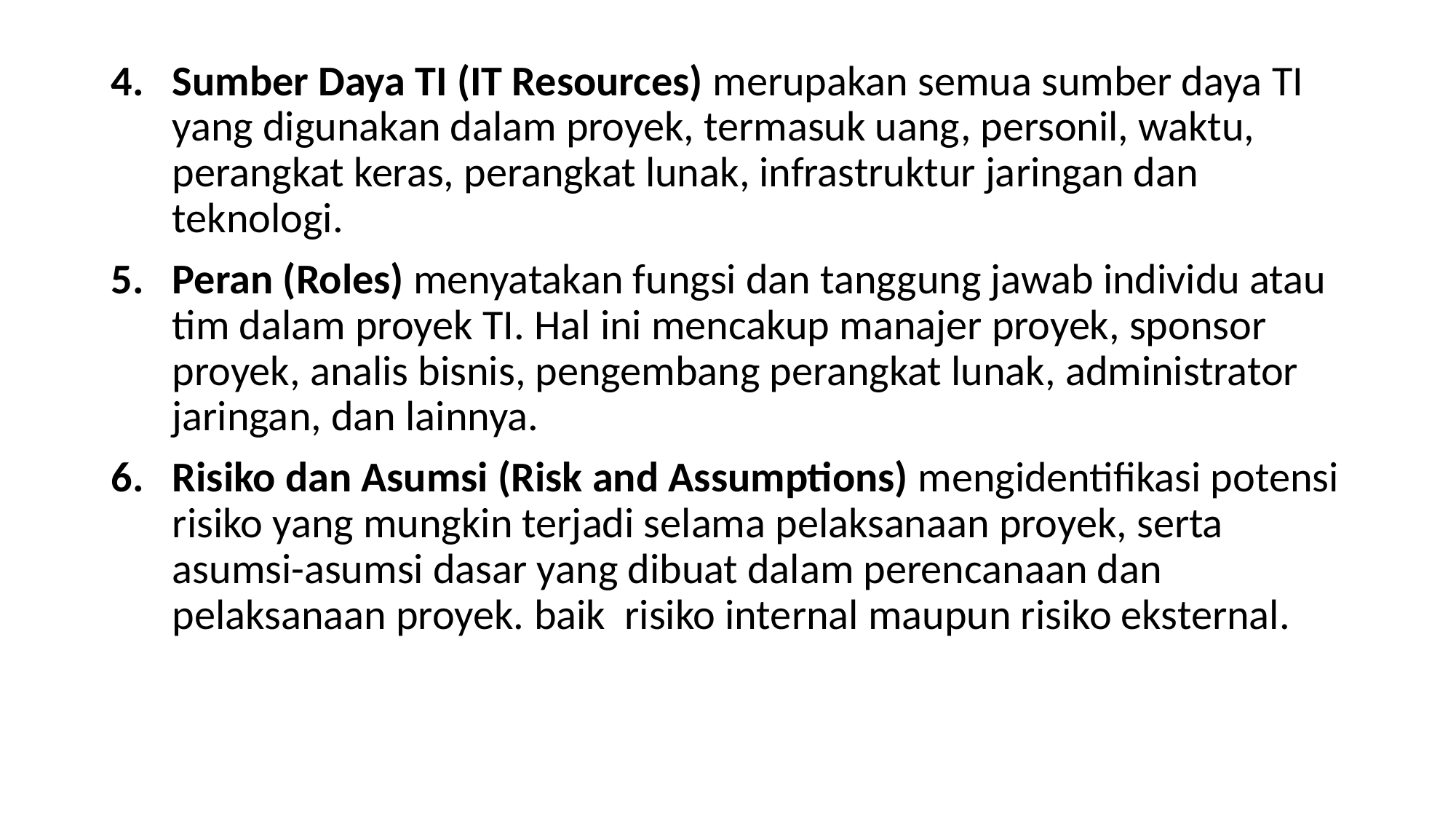

Sumber Daya TI (IT Resources) merupakan semua sumber daya TI yang digunakan dalam proyek, termasuk uang, personil, waktu, perangkat keras, perangkat lunak, infrastruktur jaringan dan teknologi.
Peran (Roles) menyatakan fungsi dan tanggung jawab individu atau tim dalam proyek TI. Hal ini mencakup manajer proyek, sponsor proyek, analis bisnis, pengembang perangkat lunak, administrator jaringan, dan lainnya.
Risiko dan Asumsi (Risk and Assumptions) mengidentifikasi potensi risiko yang mungkin terjadi selama pelaksanaan proyek, serta asumsi-asumsi dasar yang dibuat dalam perencanaan dan pelaksanaan proyek. baik  risiko internal maupun risiko eksternal.